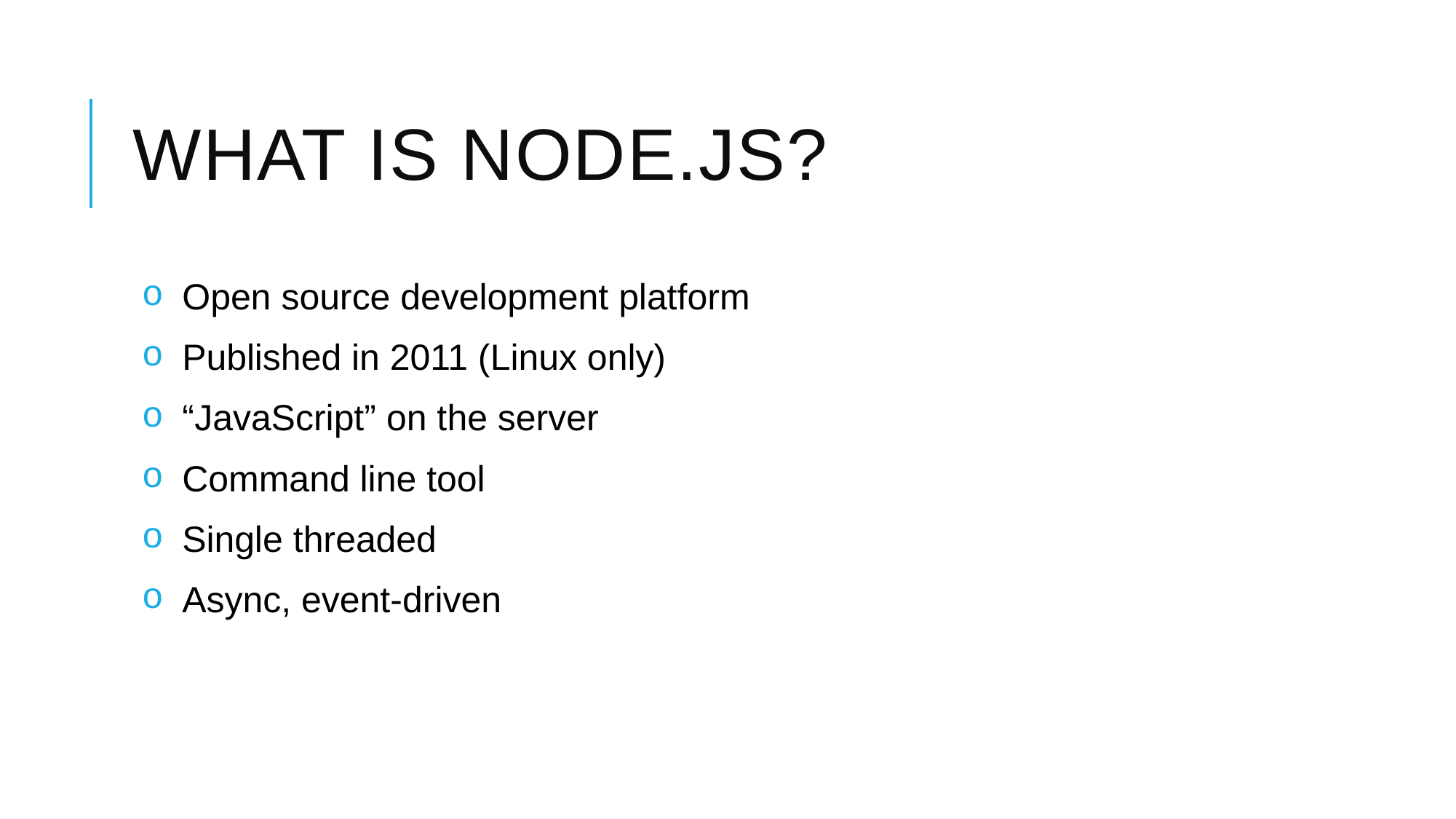

# What is node.js?
Open source development platform
Published in 2011 (Linux only)
“JavaScript” on the server
Command line tool
Single threaded
Async, event-driven